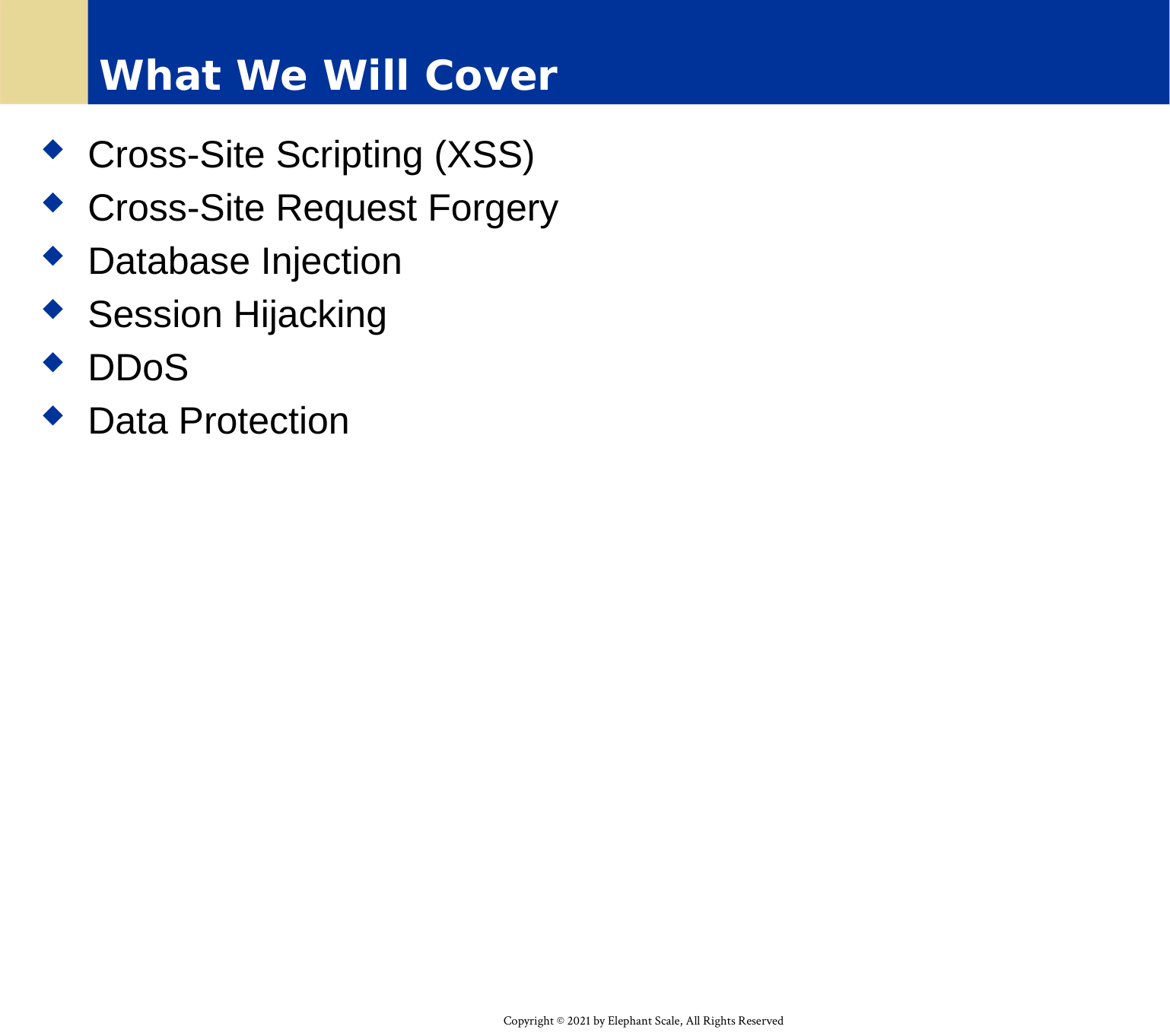

# What We Will Cover
 Cross-Site Scripting (XSS)
 Cross-Site Request Forgery
 Database Injection
 Session Hijacking
 DDoS
 Data Protection
Copyright © 2021 by Elephant Scale, All Rights Reserved